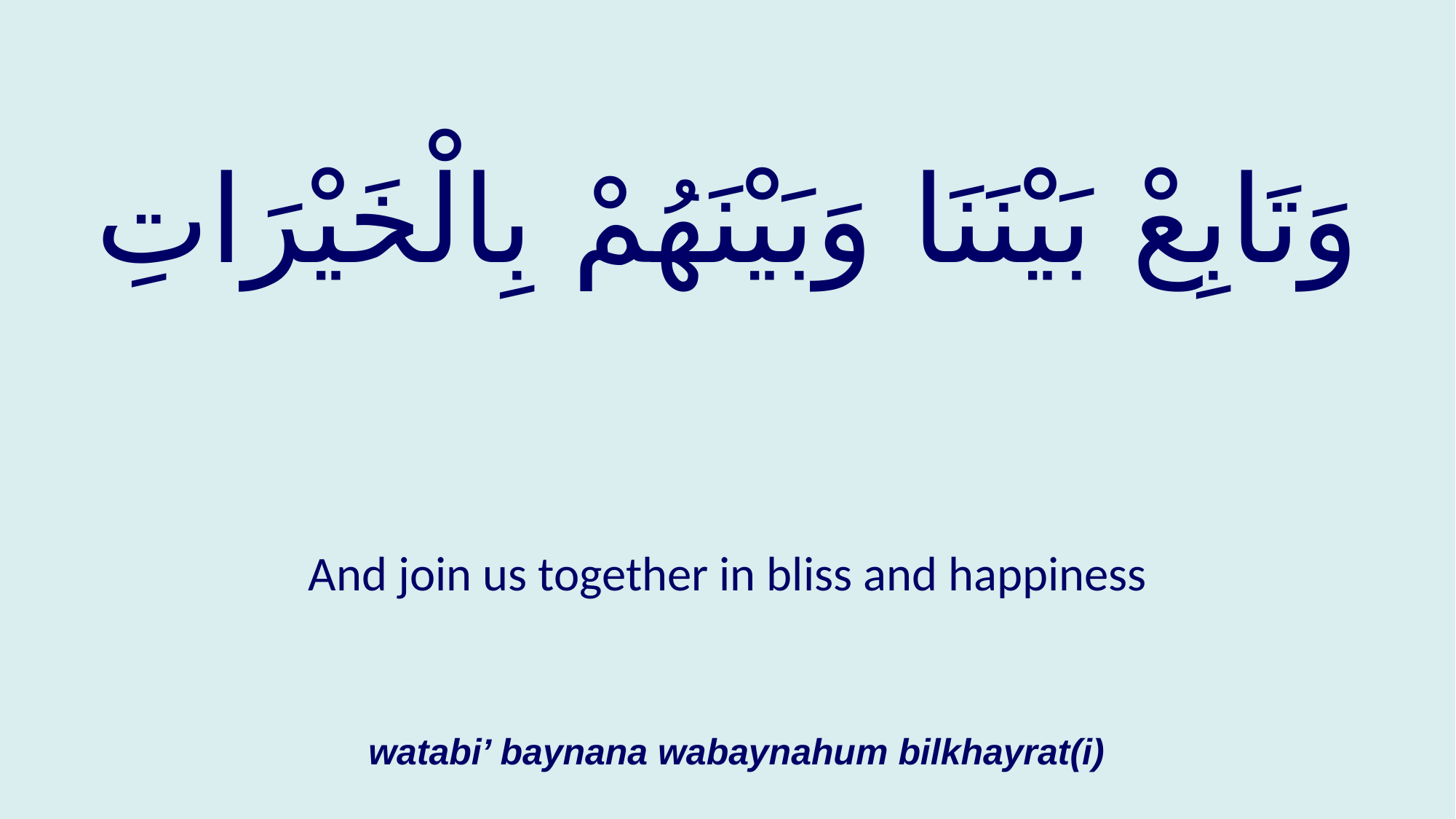

# وَتَابِعْ بَيْنَنَا وَبَيْنَهُمْ بِالْخَيْرَاتِ
And join us together in bliss and happiness
watabi’ baynana wabaynahum bilkhayrat(i)